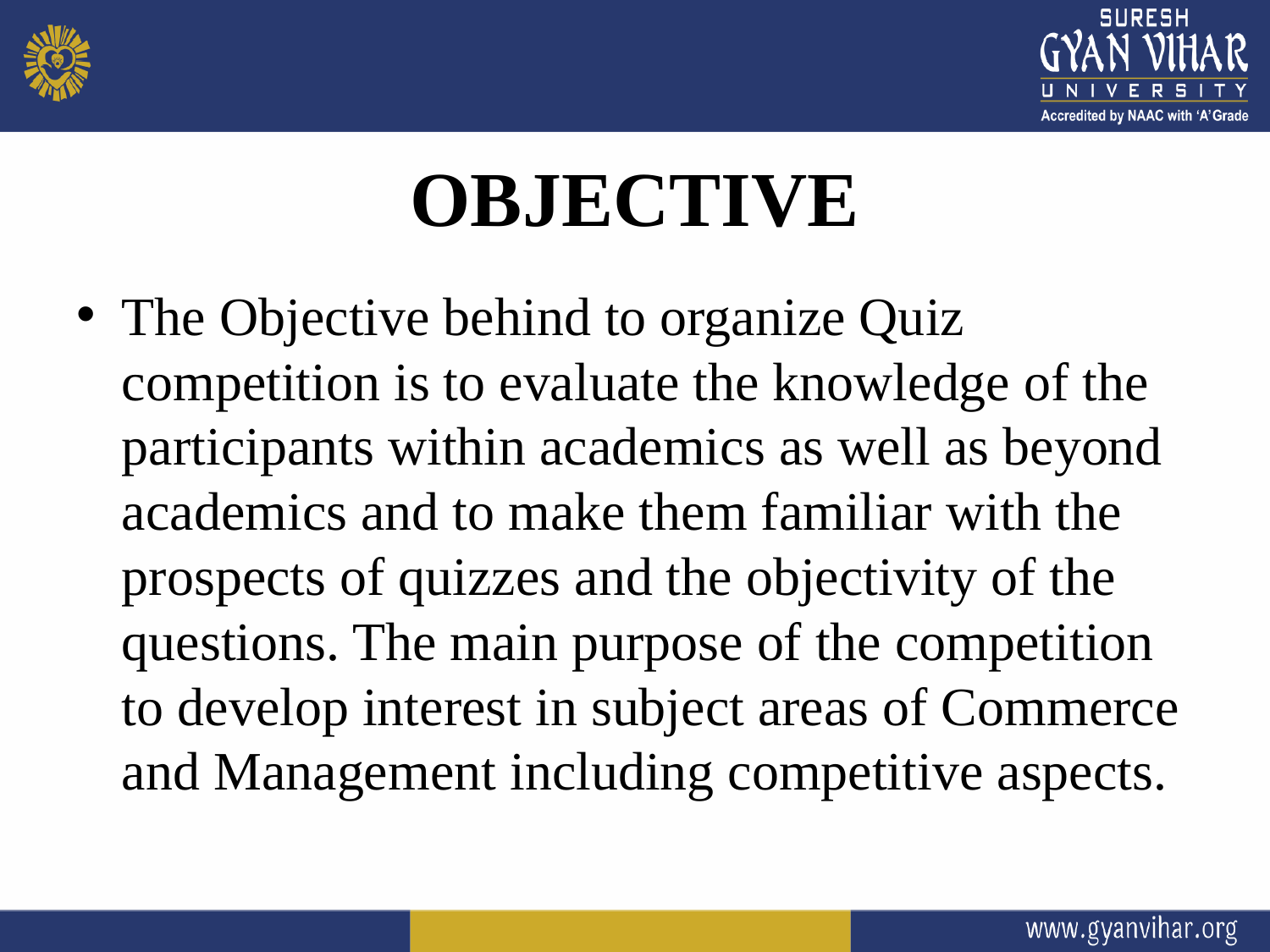

# OBJECTIVE
The Objective behind to organize Quiz competition is to evaluate the knowledge of the participants within academics as well as beyond academics and to make them familiar with the prospects of quizzes and the objectivity of the questions. The main purpose of the competition to develop interest in subject areas of Commerce and Management including competitive aspects.